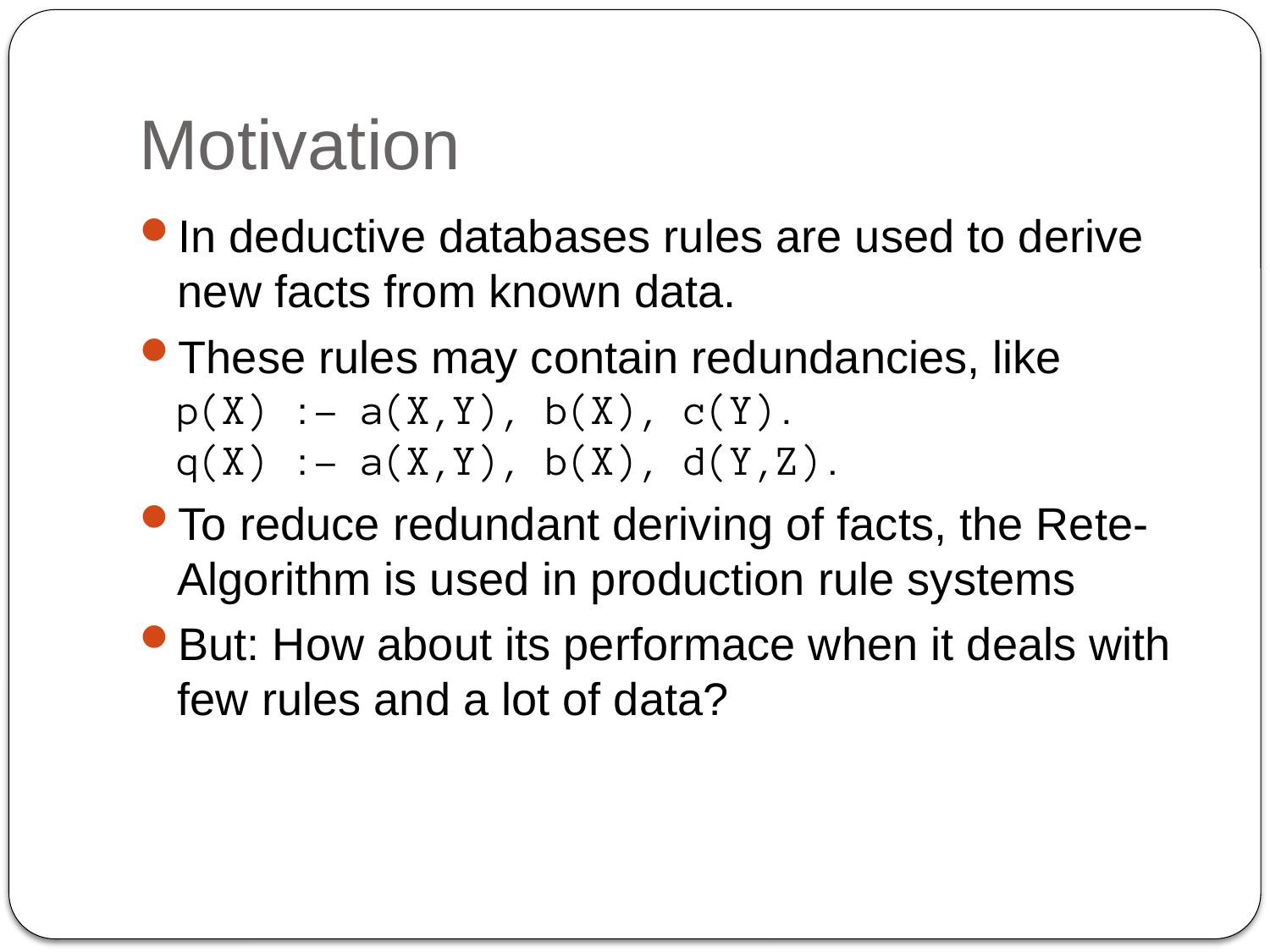

# Motivation
In deductive databases rules are used to derive new facts from known data.
These rules may contain redundancies, like
p(X) :- a(X,Y), b(X), c(Y).
q(X) :- a(X,Y), b(X), d(Y,Z).
To reduce redundant deriving of facts, the Rete-Algorithm is used in production rule systems
But: How about its performace when it deals with few rules and a lot of data?